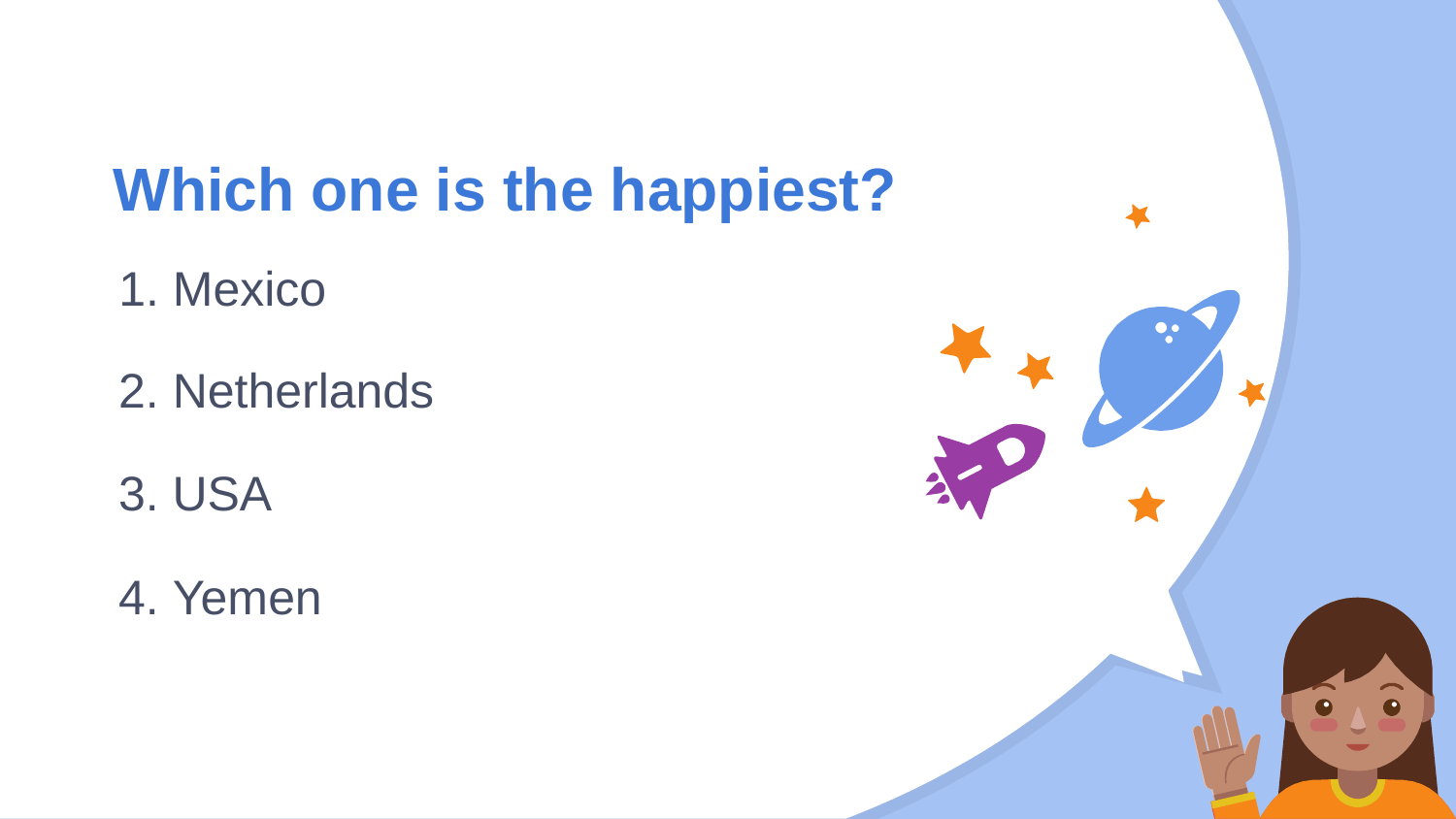

# Which one is the happiest?

1. Mexico

2. Netherlands

3. USA

4. Yemen